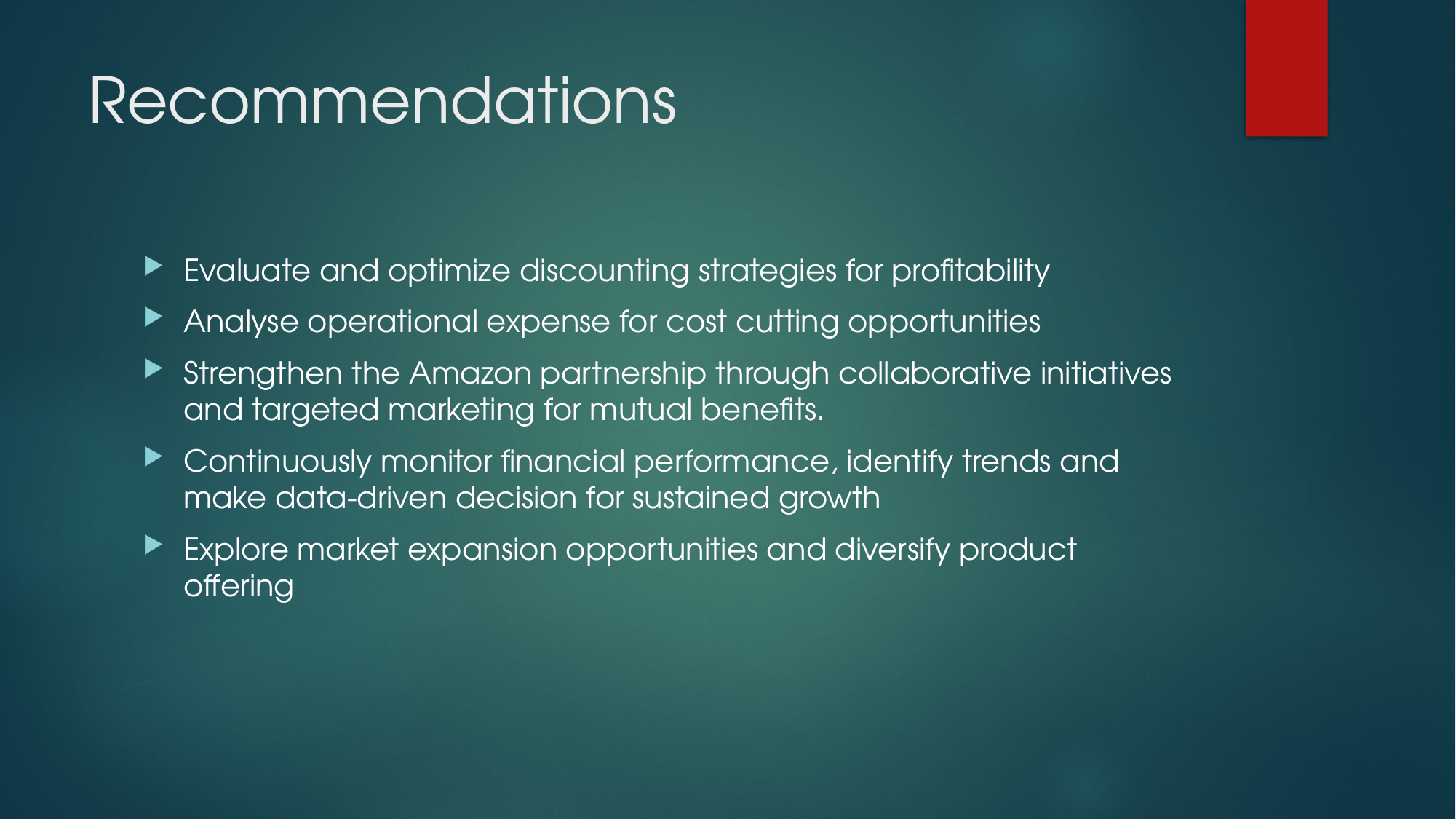

# Recommendations
Evaluate and optimize discounting strategies for profitability
Analyse operational expense for cost cutting opportunities
Strengthen the Amazon partnership through collaborative initiatives and targeted marketing for mutual benefits.
Continuously monitor financial performance, identify trends and make data-driven decision for sustained growth
Explore market expansion opportunities and diversify product offering